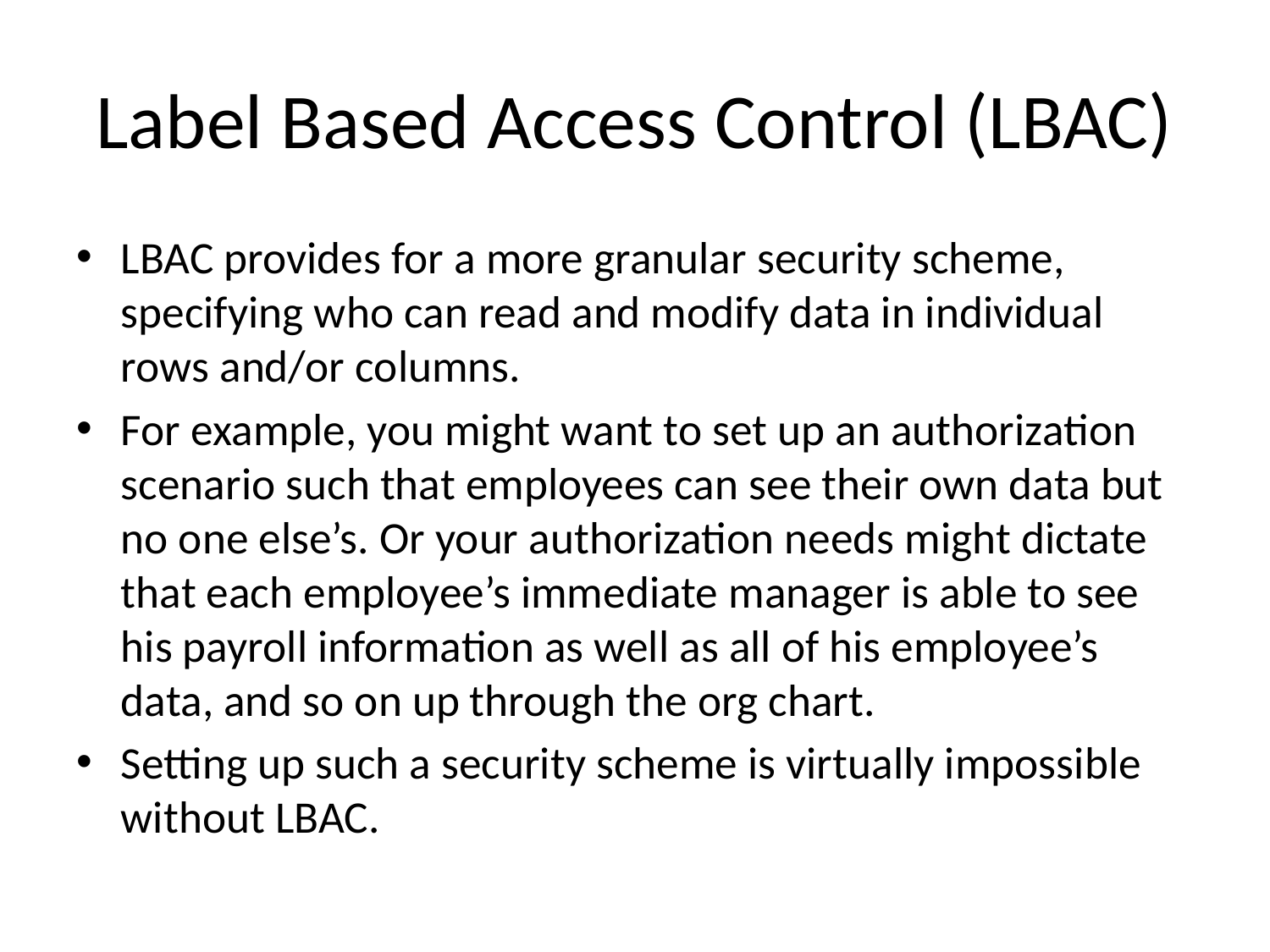

# Label Based Access Control (LBAC)
LBAC provides for a more granular security scheme, specifying who can read and modify data in individual rows and/or columns.
For example, you might want to set up an authorization scenario such that employees can see their own data but no one else’s. Or your authorization needs might dictate that each employee’s immediate manager is able to see his payroll information as well as all of his employee’s data, and so on up through the org chart.
Setting up such a security scheme is virtually impossible without LBAC.